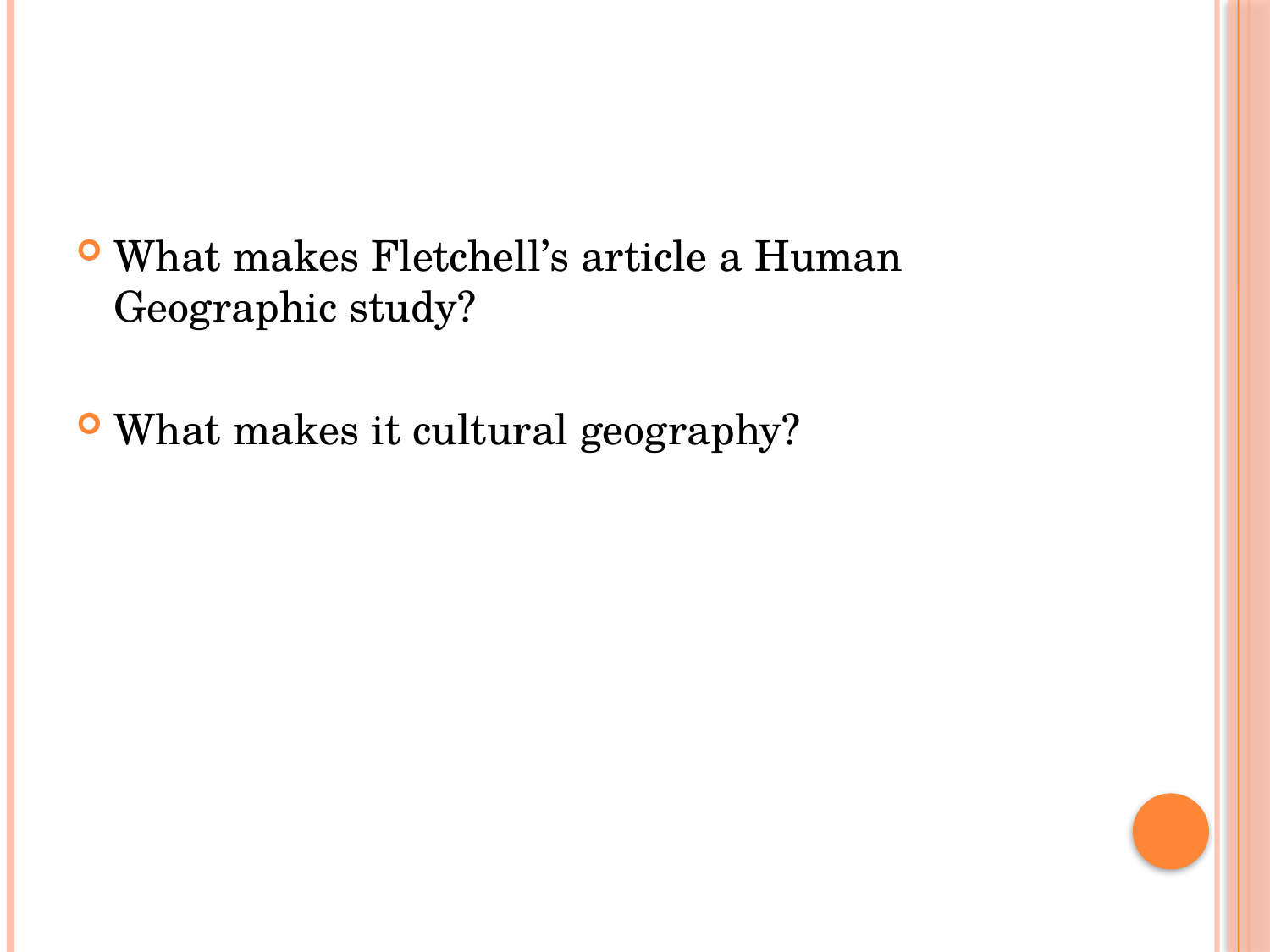

#
What makes Fletchell’s article a Human Geographic study?

What makes it cultural geography?